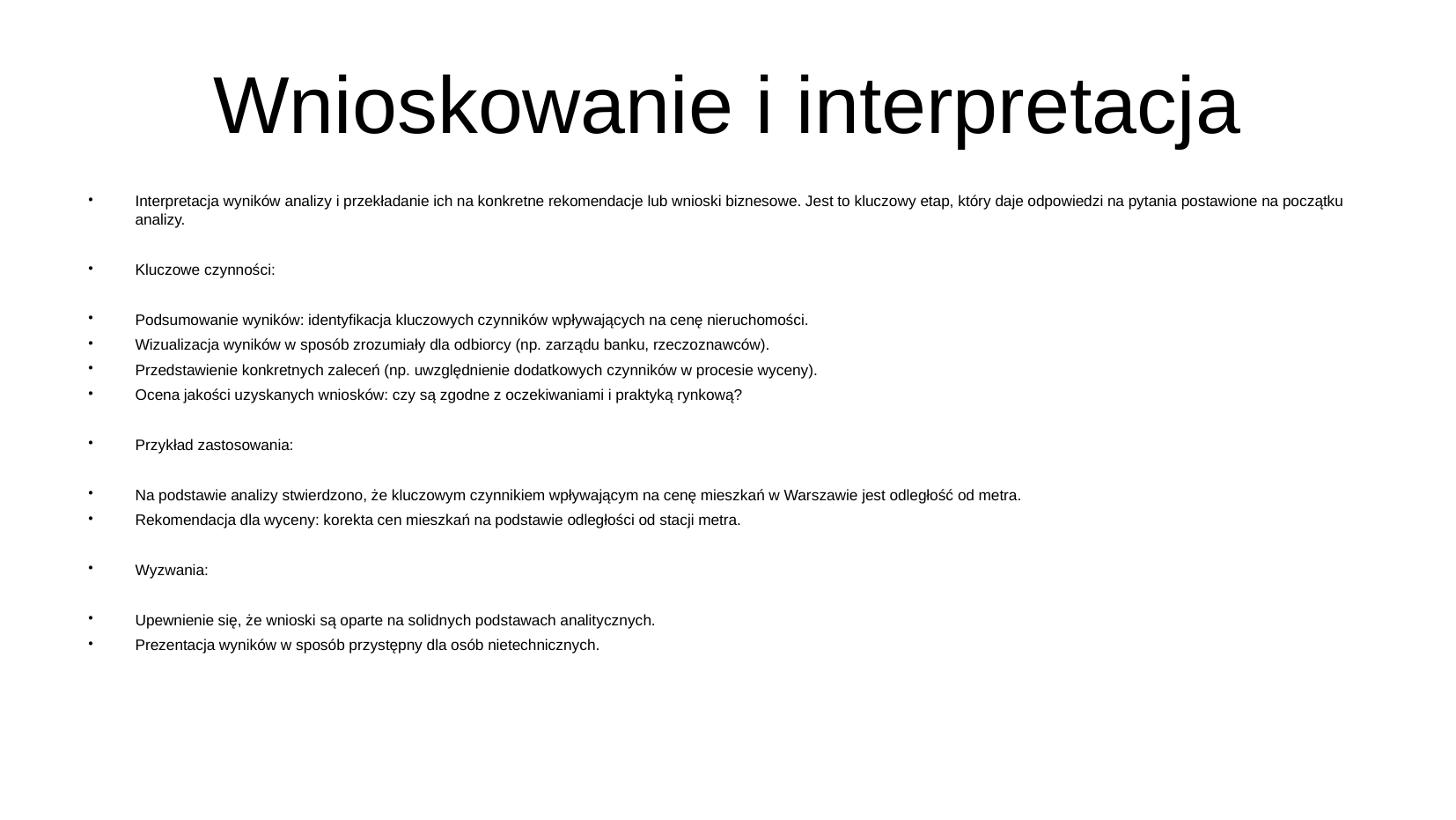

# Wnioskowanie i interpretacja
Interpretacja wyników analizy i przekładanie ich na konkretne rekomendacje lub wnioski biznesowe. Jest to kluczowy etap, który daje odpowiedzi na pytania postawione na początku analizy.

Kluczowe czynności:

Podsumowanie wyników: identyfikacja kluczowych czynników wpływających na cenę nieruchomości.
Wizualizacja wyników w sposób zrozumiały dla odbiorcy (np. zarządu banku, rzeczoznawców).
Przedstawienie konkretnych zaleceń (np. uwzględnienie dodatkowych czynników w procesie wyceny).
Ocena jakości uzyskanych wniosków: czy są zgodne z oczekiwaniami i praktyką rynkową?

Przykład zastosowania:

Na podstawie analizy stwierdzono, że kluczowym czynnikiem wpływającym na cenę mieszkań w Warszawie jest odległość od metra.
Rekomendacja dla wyceny: korekta cen mieszkań na podstawie odległości od stacji metra.

Wyzwania:

Upewnienie się, że wnioski są oparte na solidnych podstawach analitycznych.
Prezentacja wyników w sposób przystępny dla osób nietechnicznych.